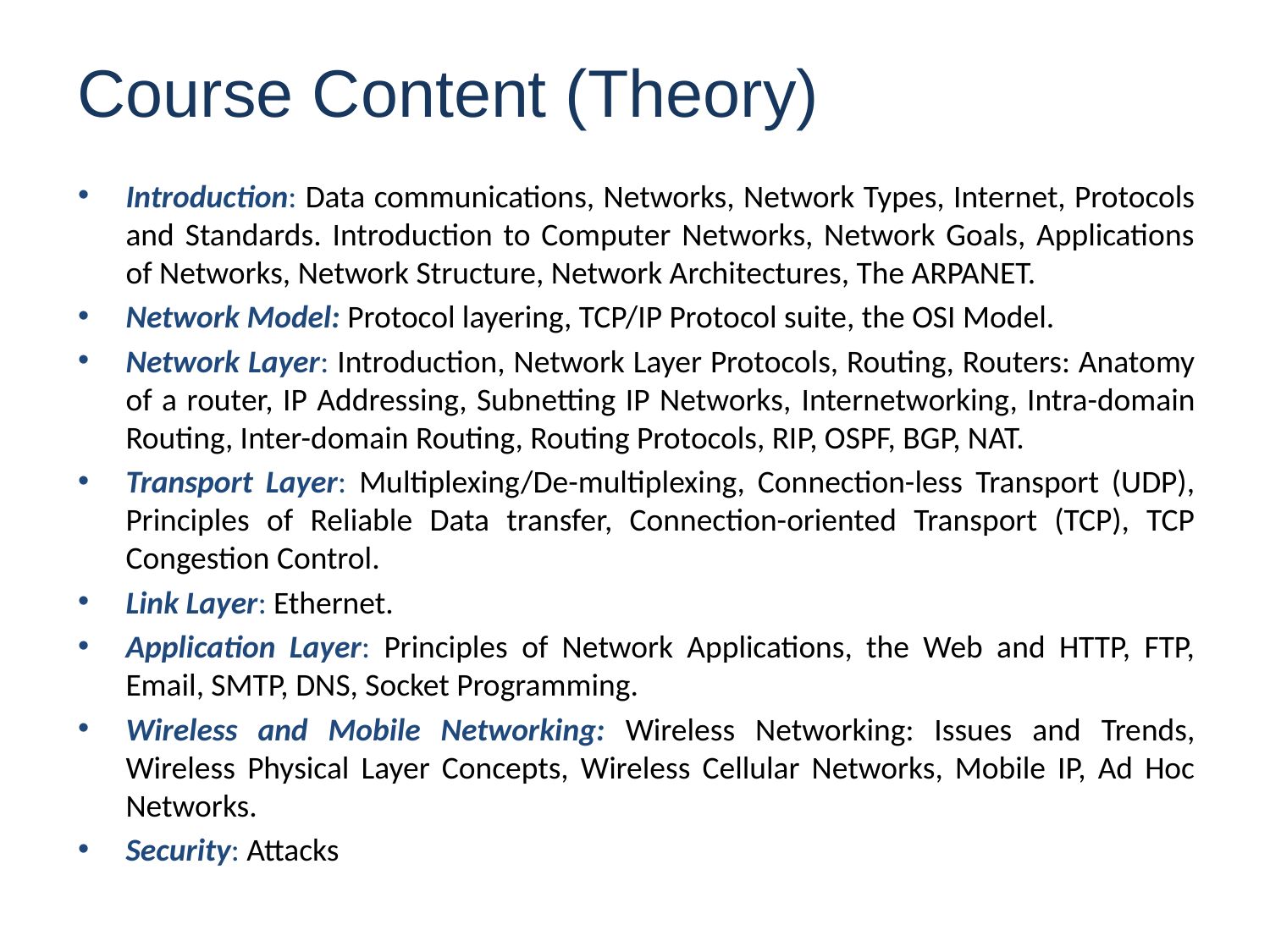

# Course Content (Theory)
Introduction: Data communications, Networks, Network Types, Internet, Protocols and Standards. Introduction to Computer Networks, Network Goals, Applications of Networks, Network Structure, Network Architectures, The ARPANET.
Network Model: Protocol layering, TCP/IP Protocol suite, the OSI Model.
Network Layer: Introduction, Network Layer Protocols, Routing, Routers: Anatomy of a router, IP Addressing, Subnetting IP Networks, Internetworking, Intra-domain Routing, Inter-domain Routing, Routing Protocols, RIP, OSPF, BGP, NAT.
Transport Layer: Multiplexing/De-multiplexing, Connection-less Transport (UDP), Principles of Reliable Data transfer, Connection-oriented Transport (TCP), TCP Congestion Control.
Link Layer: Ethernet.
Application Layer: Principles of Network Applications, the Web and HTTP, FTP, Email, SMTP, DNS, Socket Programming.
Wireless and Mobile Networking: Wireless Networking: Issues and Trends, Wireless Physical Layer Concepts, Wireless Cellular Networks, Mobile IP, Ad Hoc Networks.
Security: Attacks